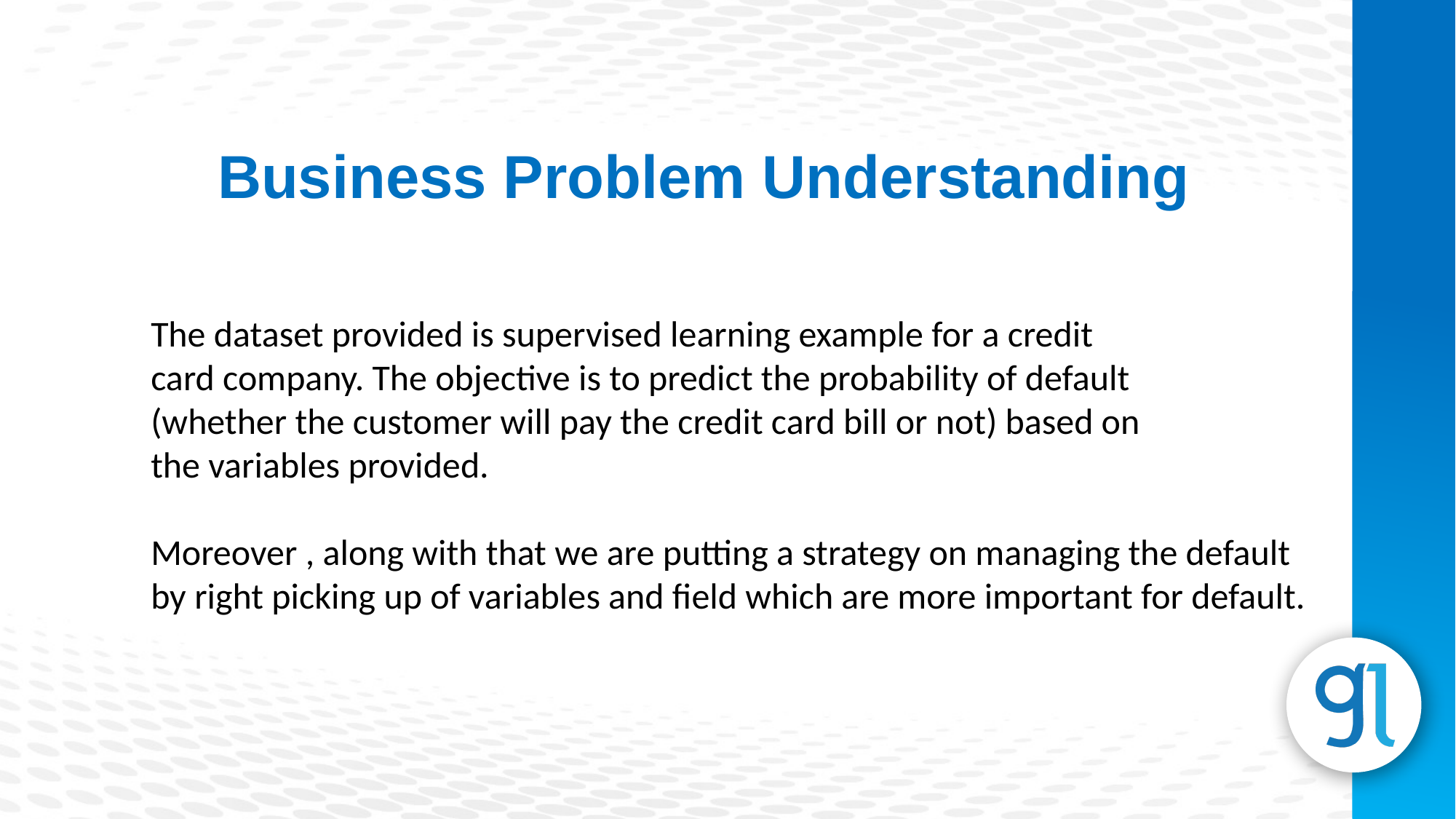

Business Problem Understanding
The dataset provided is supervised learning example for a credit
card company. The objective is to predict the probability of default
(whether the customer will pay the credit card bill or not) based on
the variables provided.

Moreover , along with that we are putting a strategy on managing the default by right picking up of variables and field which are more important for default.